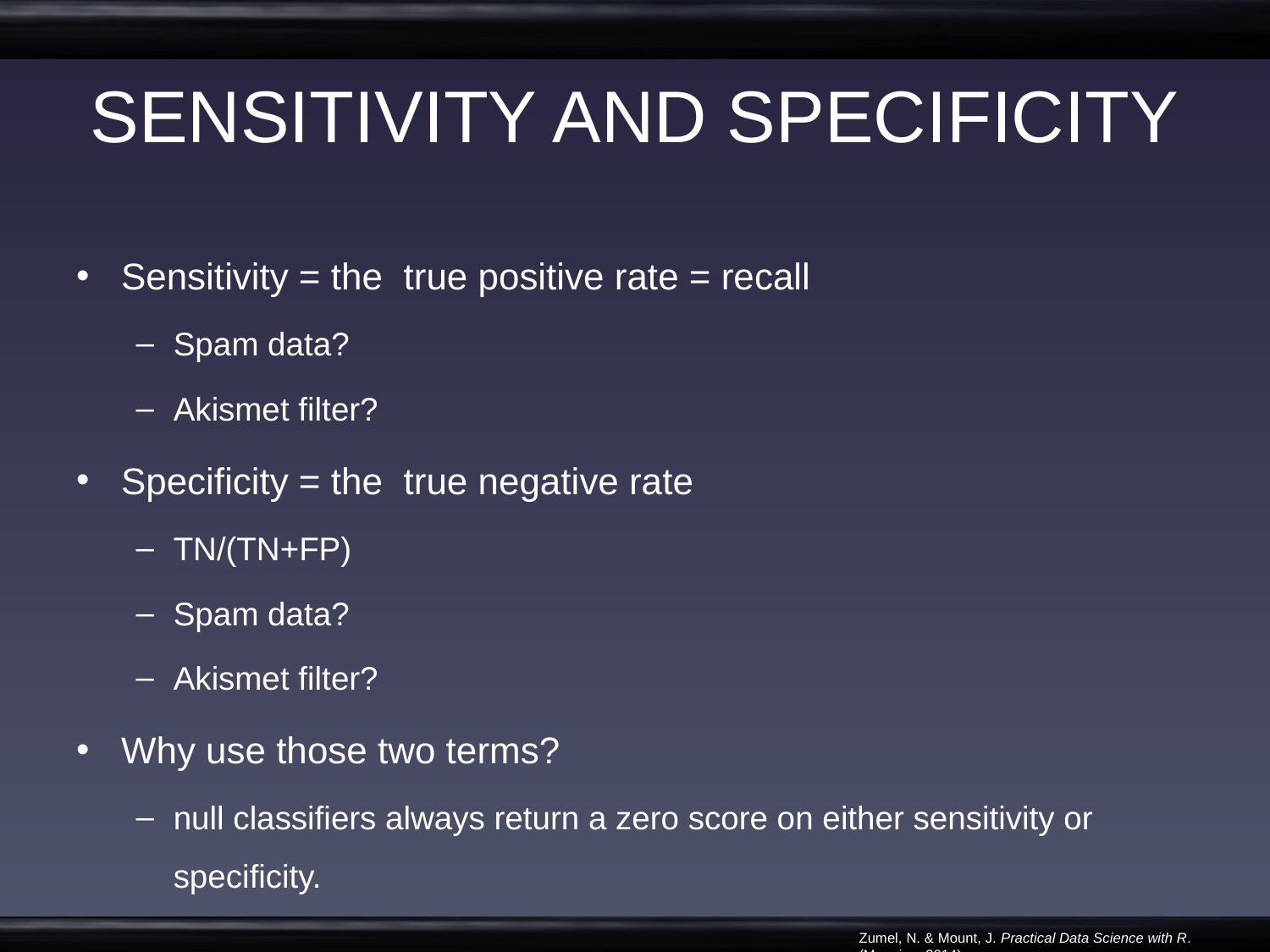

# SENSITIVITY AND SPECIFICITY
Sensitivity = the  true positive rate = recall
Spam data?
Akismet filter?
Specificity = the  true negative rate
TN/(TN+FP)
Spam data?
Akismet filter?
Why use those two terms?
null classifiers always return a zero score on either sensitivity or specificity.